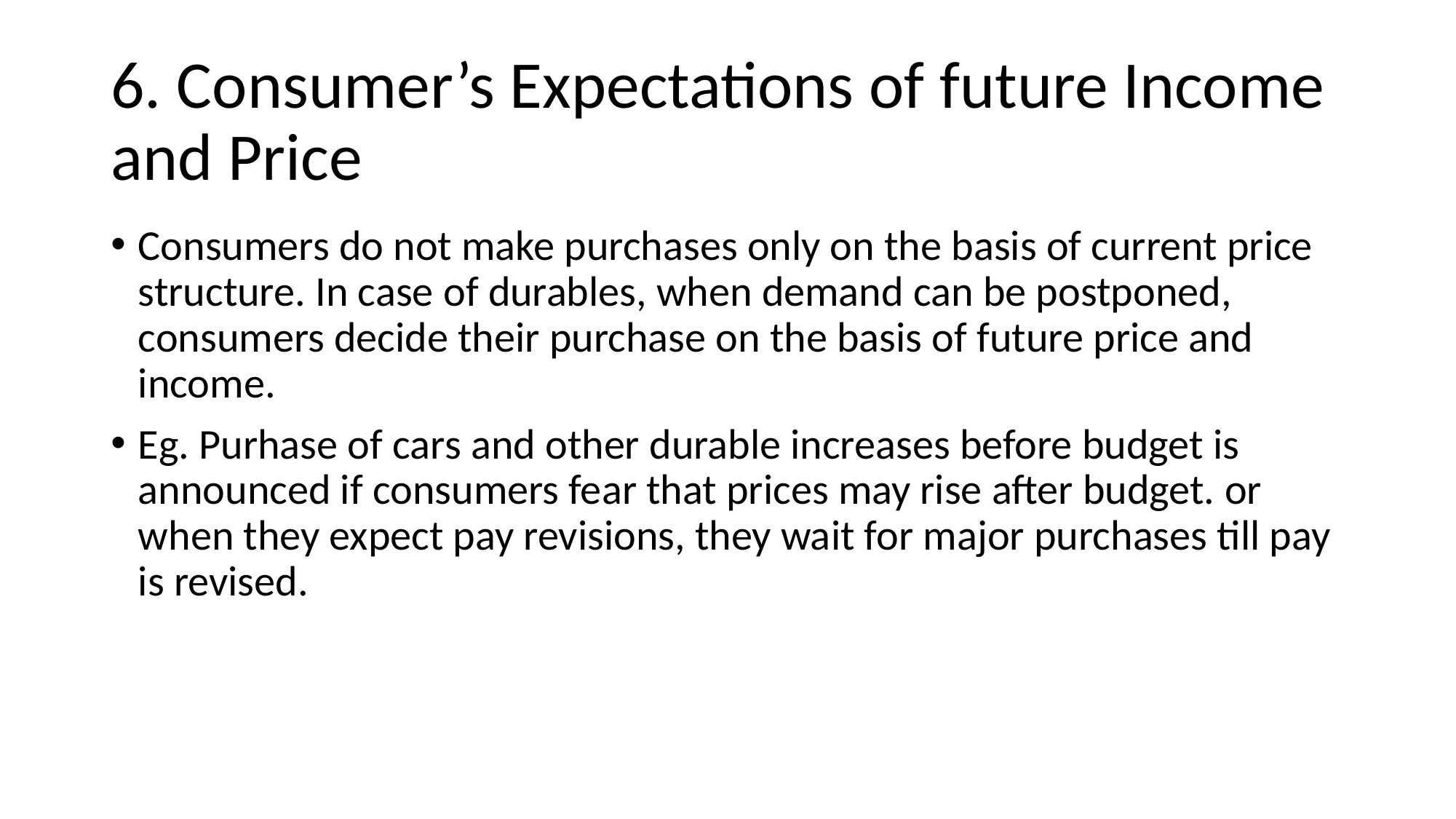

# 6. Consumer’s Expectations of future Income and Price
Consumers do not make purchases only on the basis of current price structure. In case of durables, when demand can be postponed, consumers decide their purchase on the basis of future price and income.
Eg. Purhase of cars and other durable increases before budget is announced if consumers fear that prices may rise after budget. or when they expect pay revisions, they wait for major purchases till pay is revised.